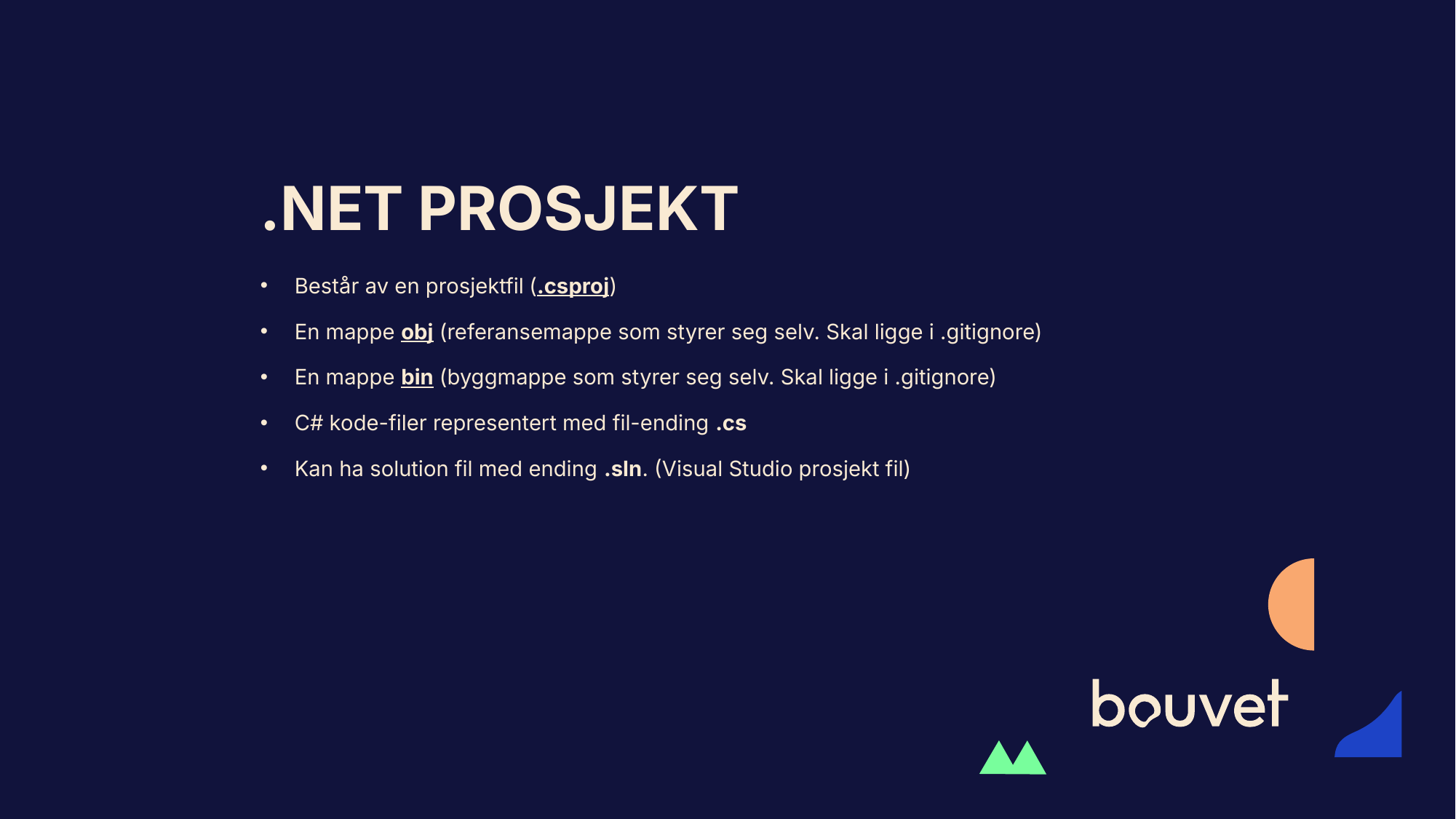

# .NET Prosjekt
Består av en prosjektfil (.csproj)
En mappe obj (referansemappe som styrer seg selv. Skal ligge i .gitignore)
En mappe bin (byggmappe som styrer seg selv. Skal ligge i .gitignore)
C# kode-filer representert med fil-ending .cs
Kan ha solution fil med ending .sln. (Visual Studio prosjekt fil)